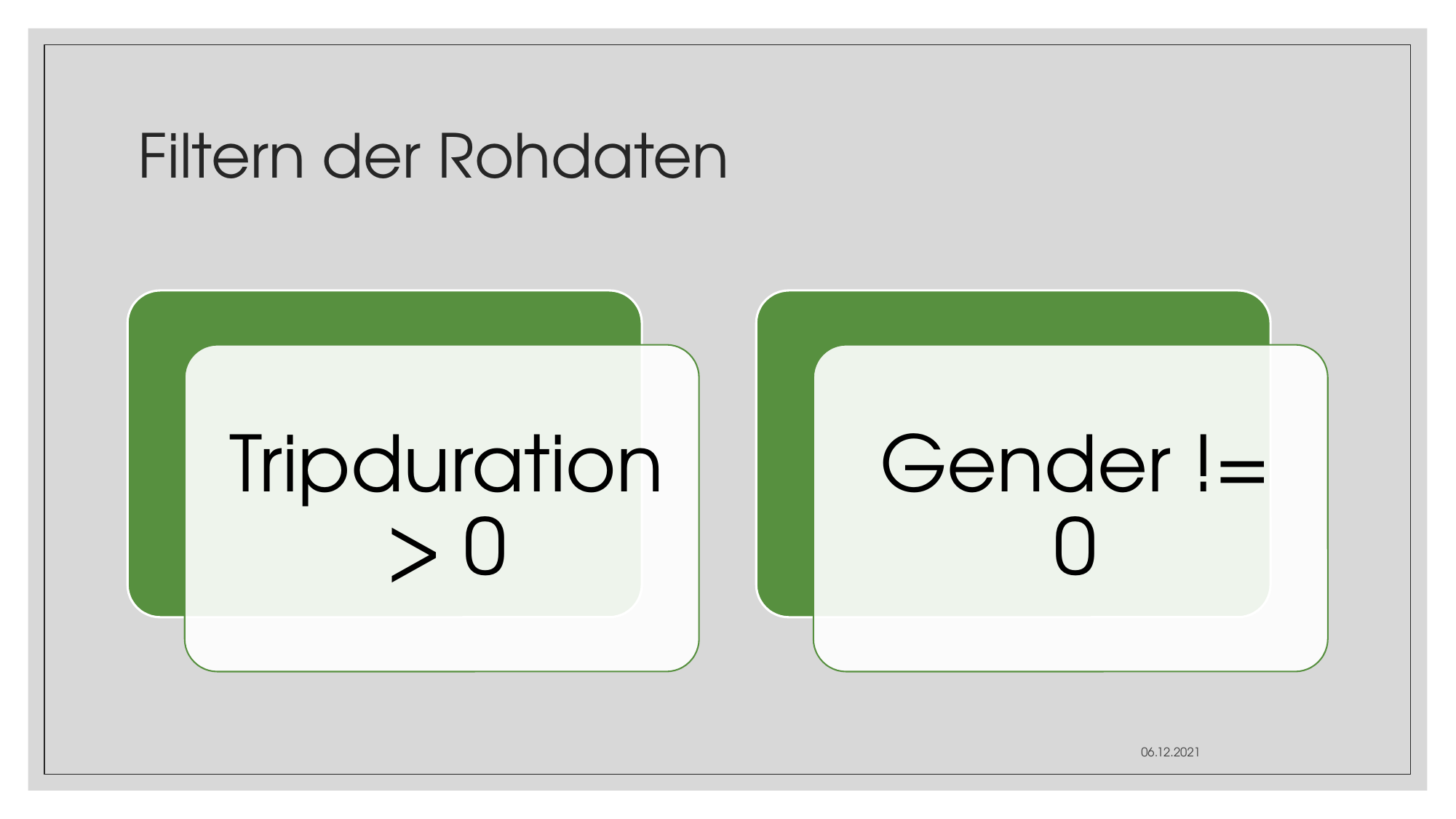

# Filtern der Rohdaten
Tripduration > 0
Gender != 0
06.12.2021